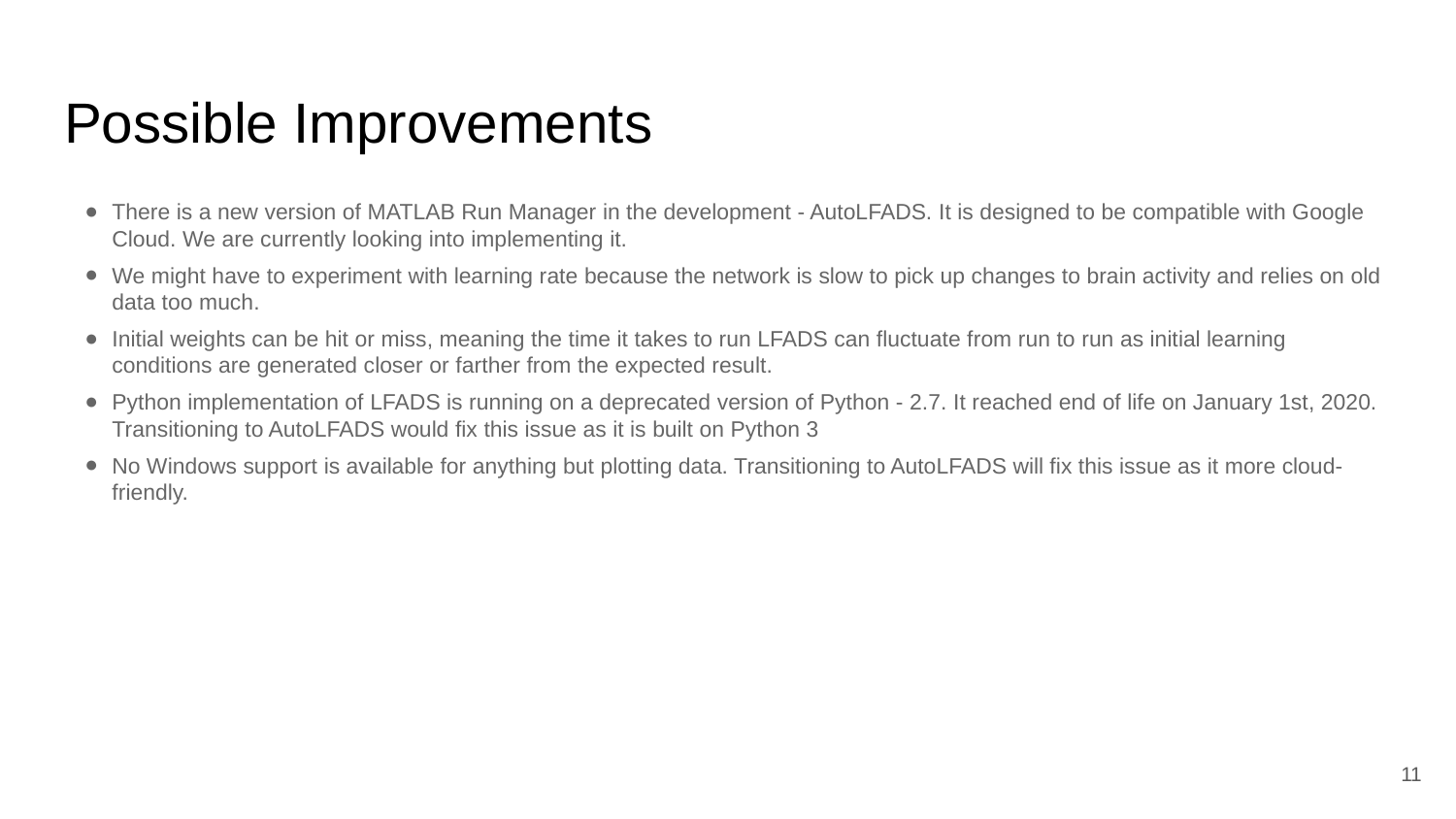

# Possible Improvements
There is a new version of MATLAB Run Manager in the development - AutoLFADS. It is designed to be compatible with Google Cloud. We are currently looking into implementing it.
We might have to experiment with learning rate because the network is slow to pick up changes to brain activity and relies on old data too much.
Initial weights can be hit or miss, meaning the time it takes to run LFADS can fluctuate from run to run as initial learning conditions are generated closer or farther from the expected result.
Python implementation of LFADS is running on a deprecated version of Python - 2.7. It reached end of life on January 1st, 2020. Transitioning to AutoLFADS would fix this issue as it is built on Python 3
No Windows support is available for anything but plotting data. Transitioning to AutoLFADS will fix this issue as it more cloud-friendly.
11